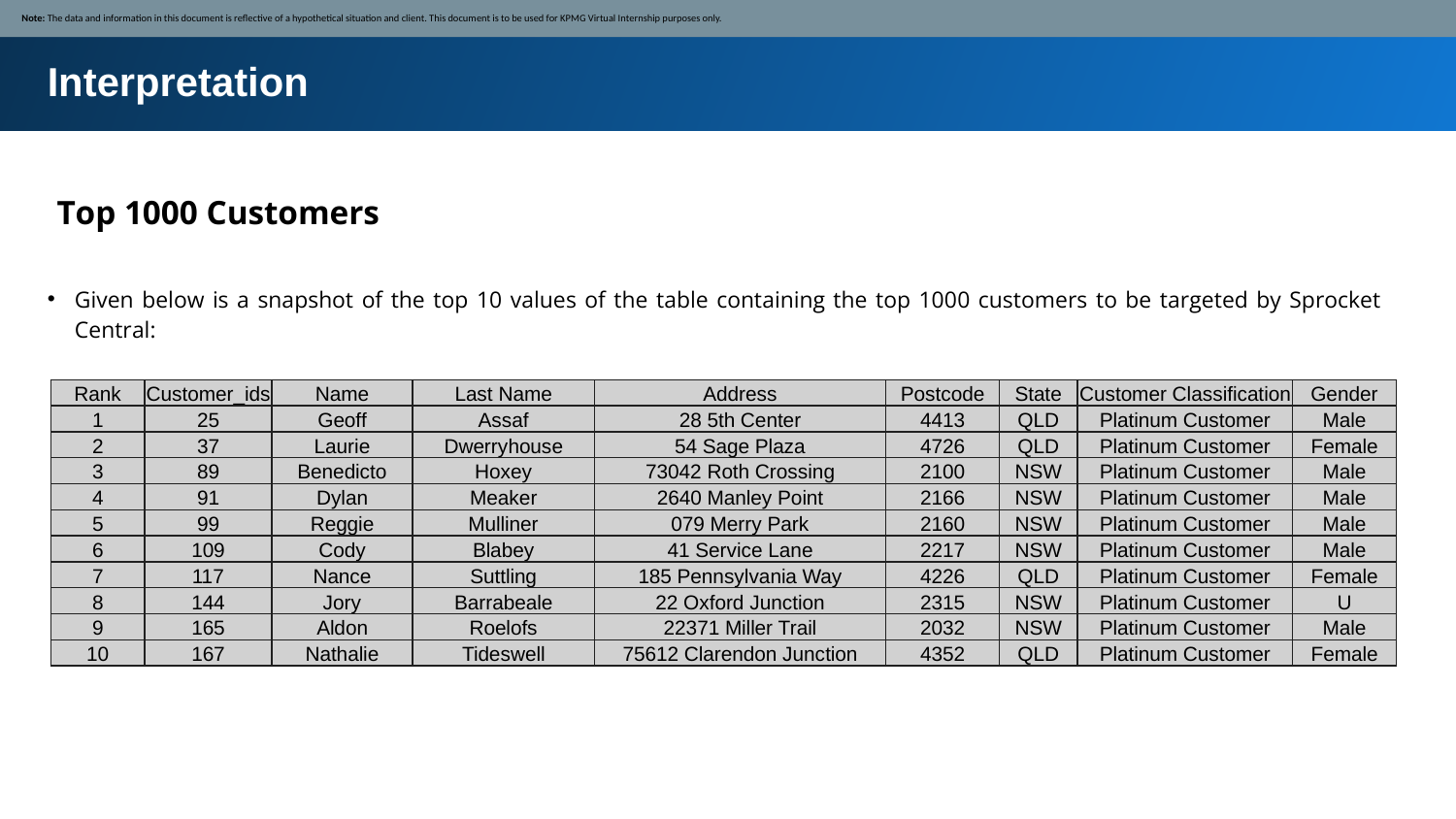

Note: The data and information in this document is reflective of a hypothetical situation and client. This document is to be used for KPMG Virtual Internship purposes only.
Interpretation
Top 1000 Customers
Given below is a snapshot of the top 10 values of the table containing the top 1000 customers to be targeted by Sprocket Central:
| Rank | Customer\_ids | Name | Last Name | Address | Postcode | State | Customer Classification | Gender |
| --- | --- | --- | --- | --- | --- | --- | --- | --- |
| 1 | 25 | Geoff | Assaf | 28 5th Center | 4413 | QLD | Platinum Customer | Male |
| 2 | 37 | Laurie | Dwerryhouse | 54 Sage Plaza | 4726 | QLD | Platinum Customer | Female |
| 3 | 89 | Benedicto | Hoxey | 73042 Roth Crossing | 2100 | NSW | Platinum Customer | Male |
| 4 | 91 | Dylan | Meaker | 2640 Manley Point | 2166 | NSW | Platinum Customer | Male |
| 5 | 99 | Reggie | Mulliner | 079 Merry Park | 2160 | NSW | Platinum Customer | Male |
| 6 | 109 | Cody | Blabey | 41 Service Lane | 2217 | NSW | Platinum Customer | Male |
| 7 | 117 | Nance | Suttling | 185 Pennsylvania Way | 4226 | QLD | Platinum Customer | Female |
| 8 | 144 | Jory | Barrabeale | 22 Oxford Junction | 2315 | NSW | Platinum Customer | U |
| 9 | 165 | Aldon | Roelofs | 22371 Miller Trail | 2032 | NSW | Platinum Customer | Male |
| 10 | 167 | Nathalie | Tideswell | 75612 Clarendon Junction | 4352 | QLD | Platinum Customer | Female |